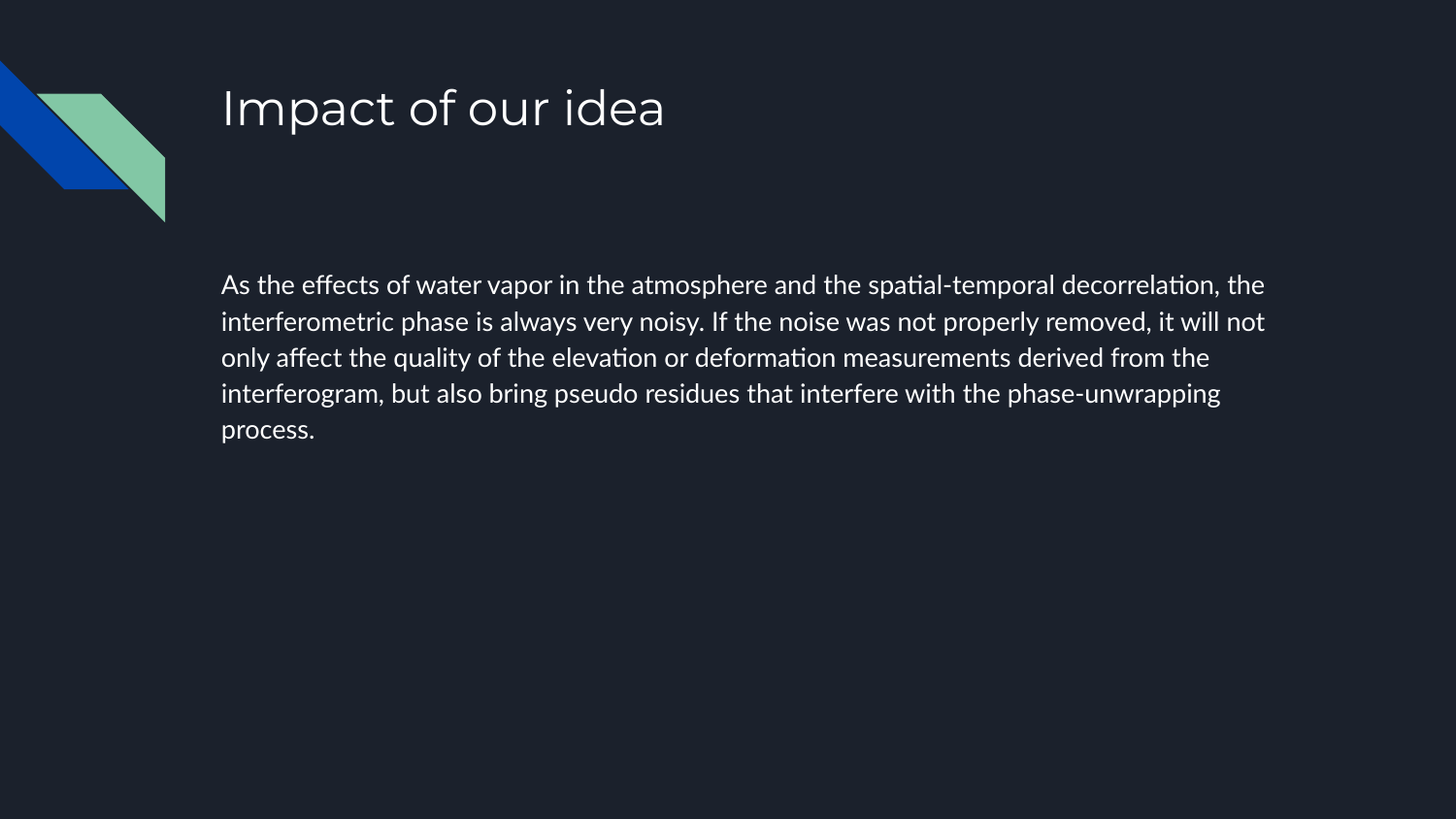

# Impact of our idea
As the effects of water vapor in the atmosphere and the spatial-temporal decorrelation, the interferometric phase is always very noisy. If the noise was not properly removed, it will not only affect the quality of the elevation or deformation measurements derived from the interferogram, but also bring pseudo residues that interfere with the phase-unwrapping process.